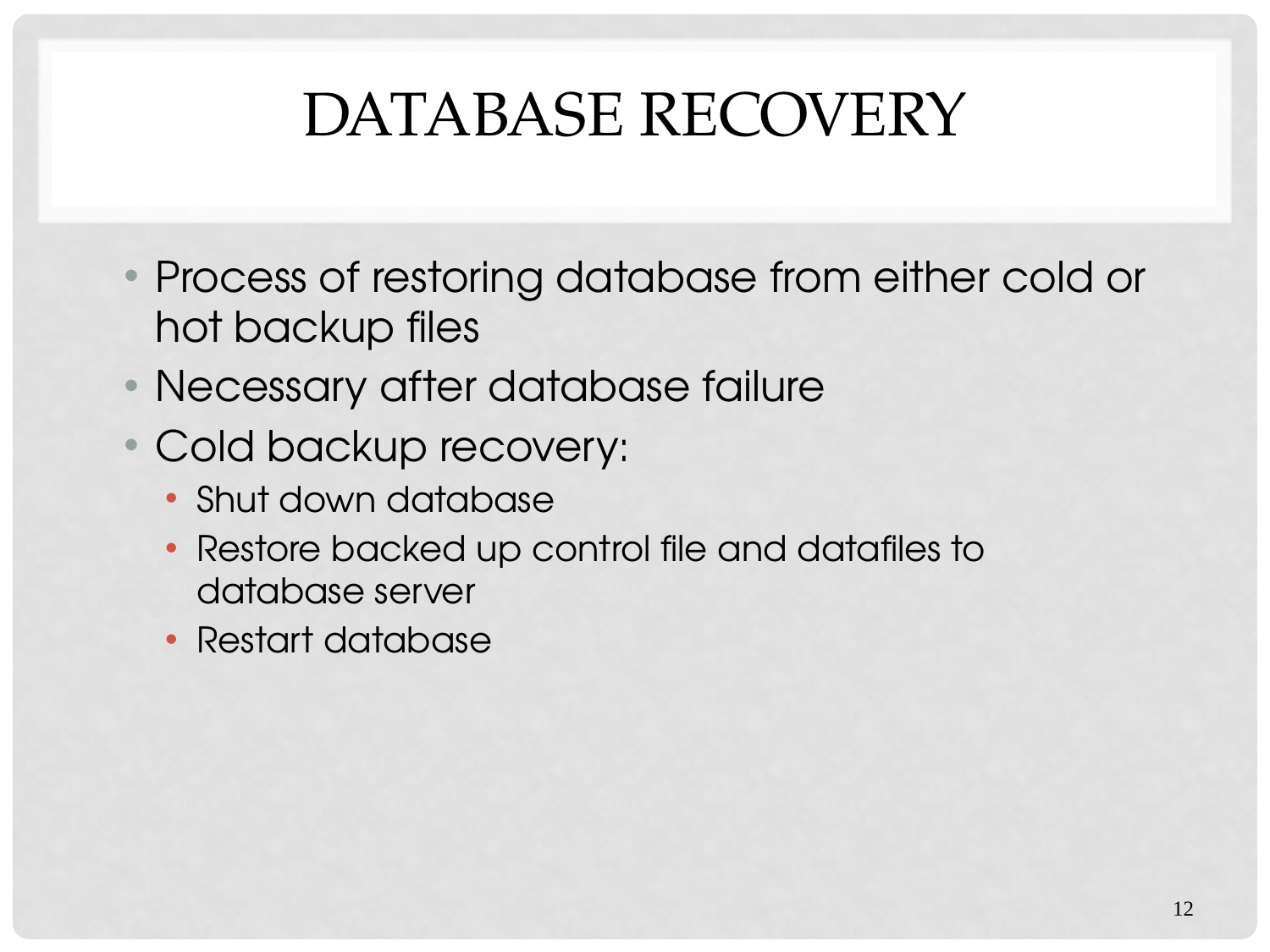

# Database Recovery
Process of restoring database from either cold or hot backup files
Necessary after database failure
Cold backup recovery:
Shut down database
Restore backed up control file and datafiles to database server
Restart database
12